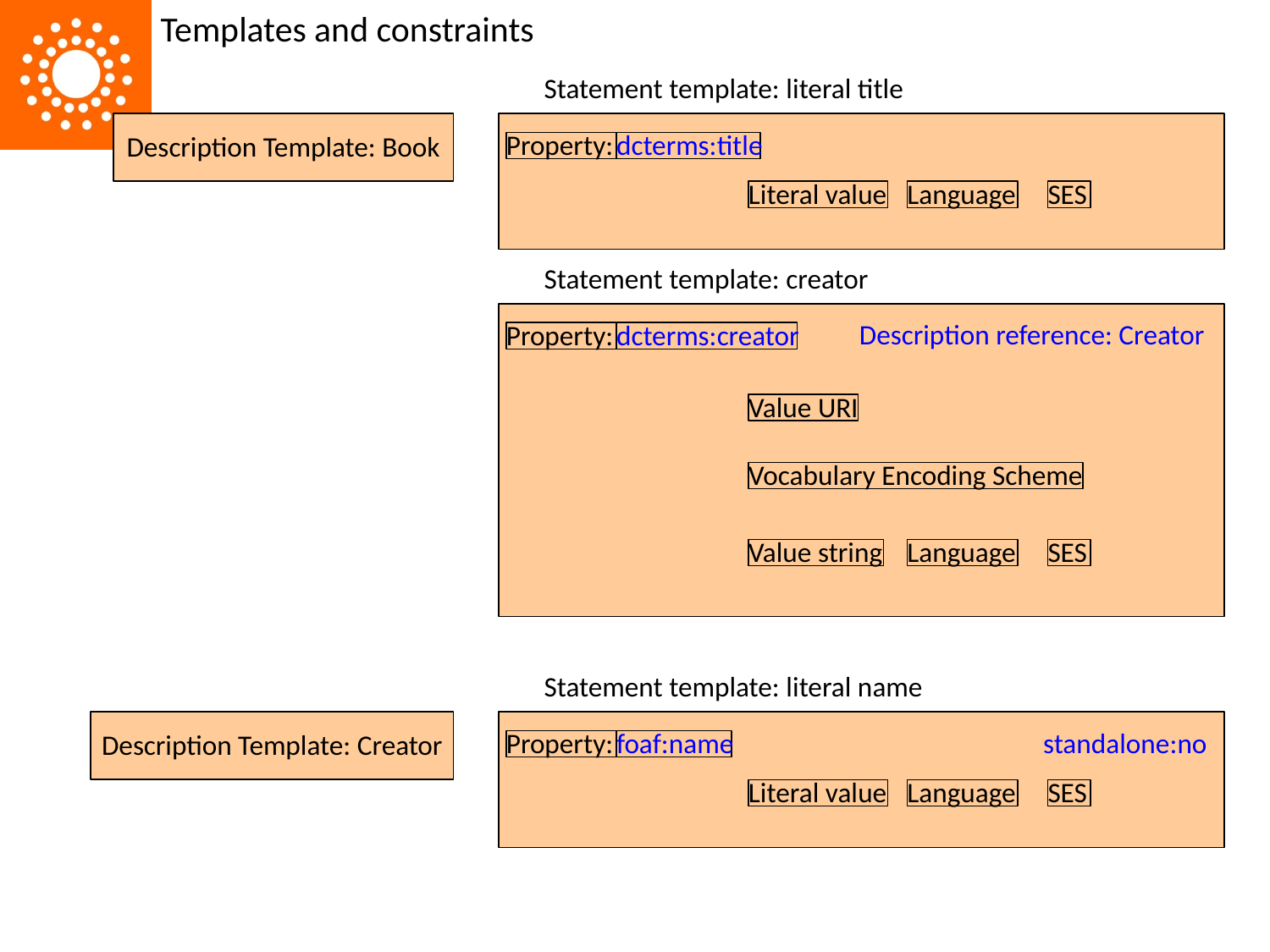

Templates and constraints
Statement template: literal title
Description Template: Book

Property:
dcterms:title
Literal value
Language
SES
Statement template: creator

Description reference: Creator
Property:
dcterms:creator
Value URI
Vocabulary Encoding Scheme
Value string
Language
SES
Statement template: literal name
Description Template: Creator

Property:
foaf:name
standalone:no
Literal value
Language
SES